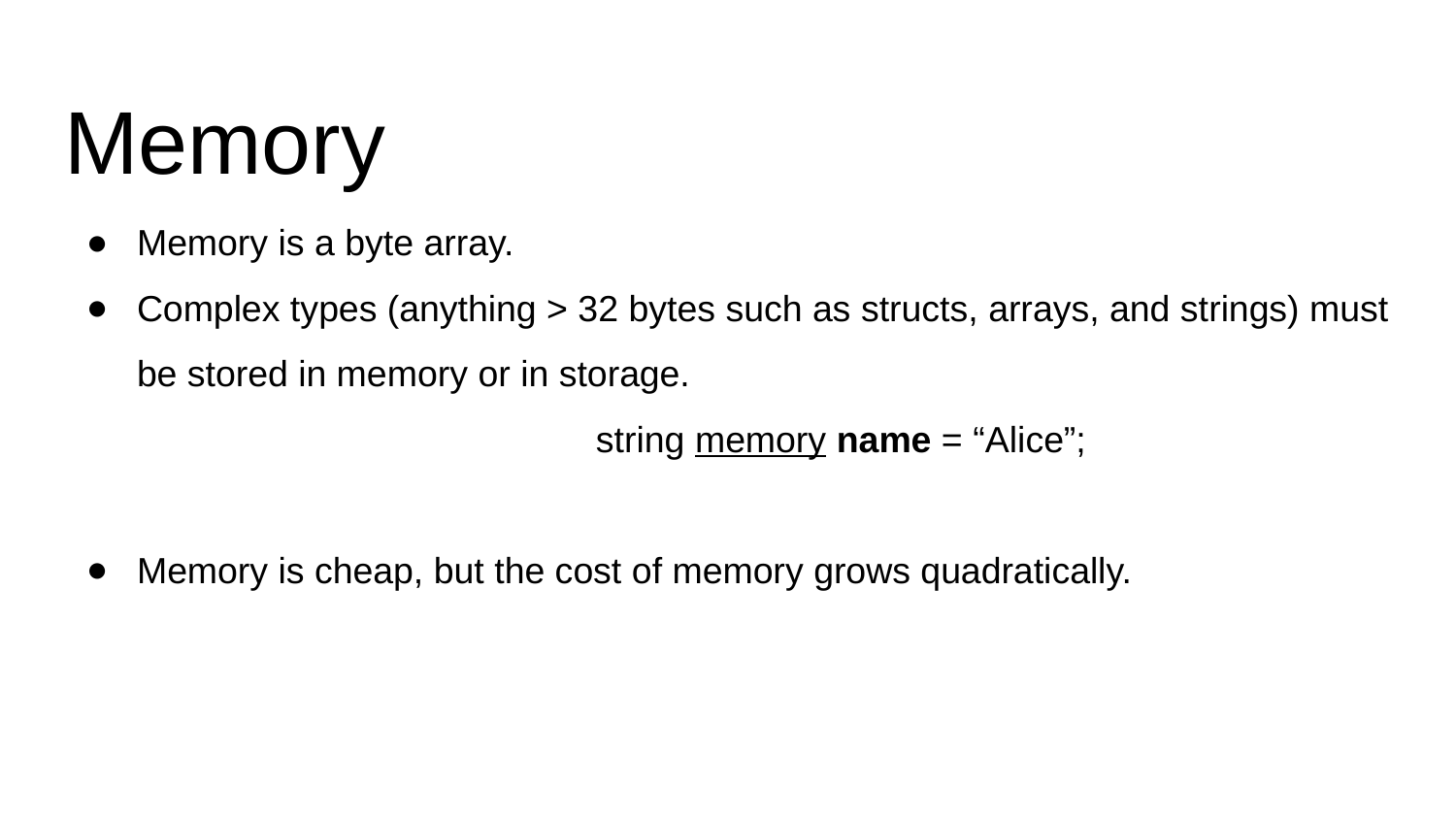

# Memory
Memory is a byte array.
Complex types (anything > 32 bytes such as structs, arrays, and strings) must be stored in memory or in storage.
			string memory name = “Alice”;

Memory is cheap, but the cost of memory grows quadratically.